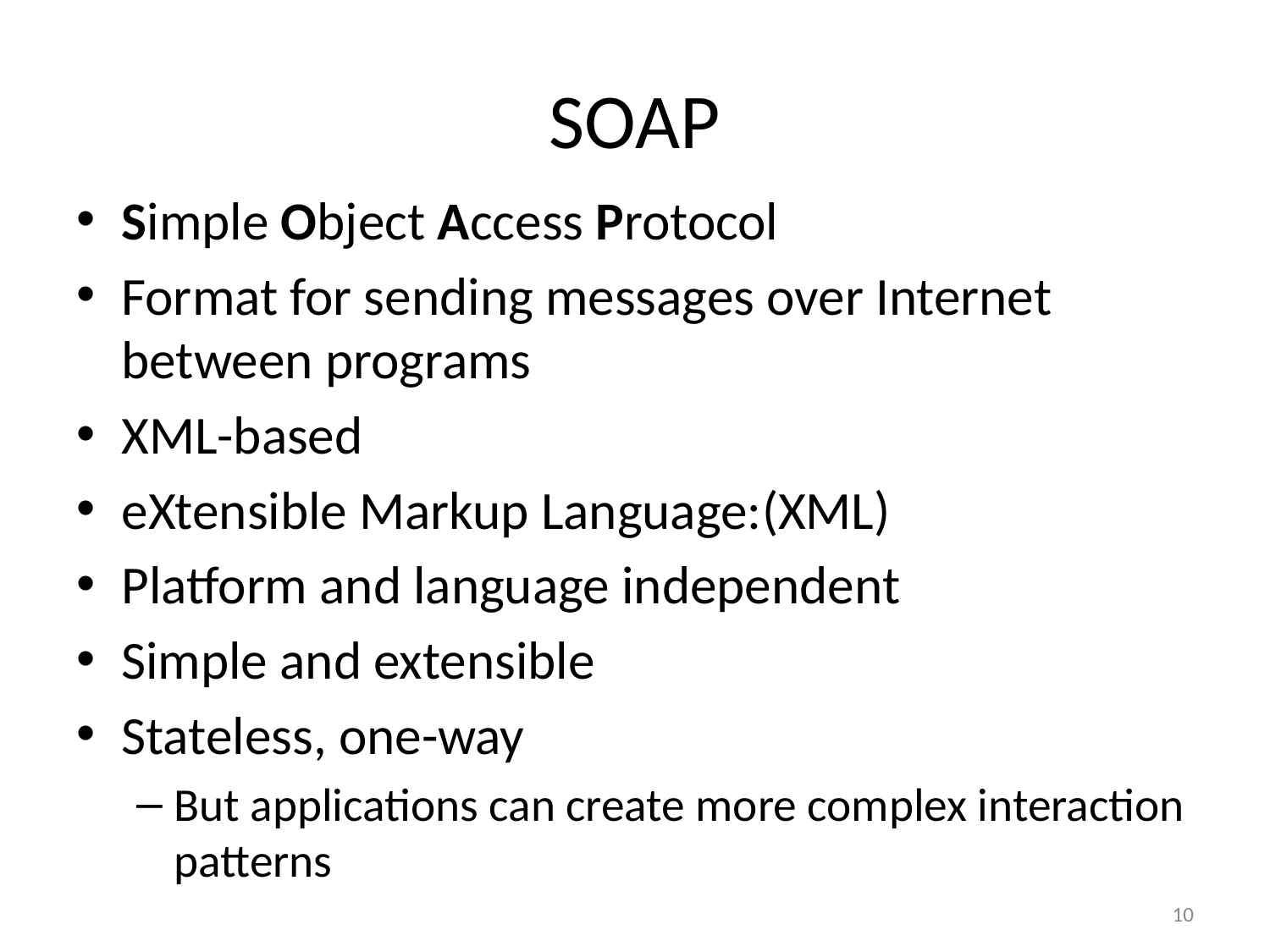

# SOAP
Simple Object Access Protocol
Format for sending messages over Internet between programs
XML-based
eXtensible Markup Language:(XML)
Platform and language independent
Simple and extensible
Stateless, one-way
But applications can create more complex interaction patterns
10